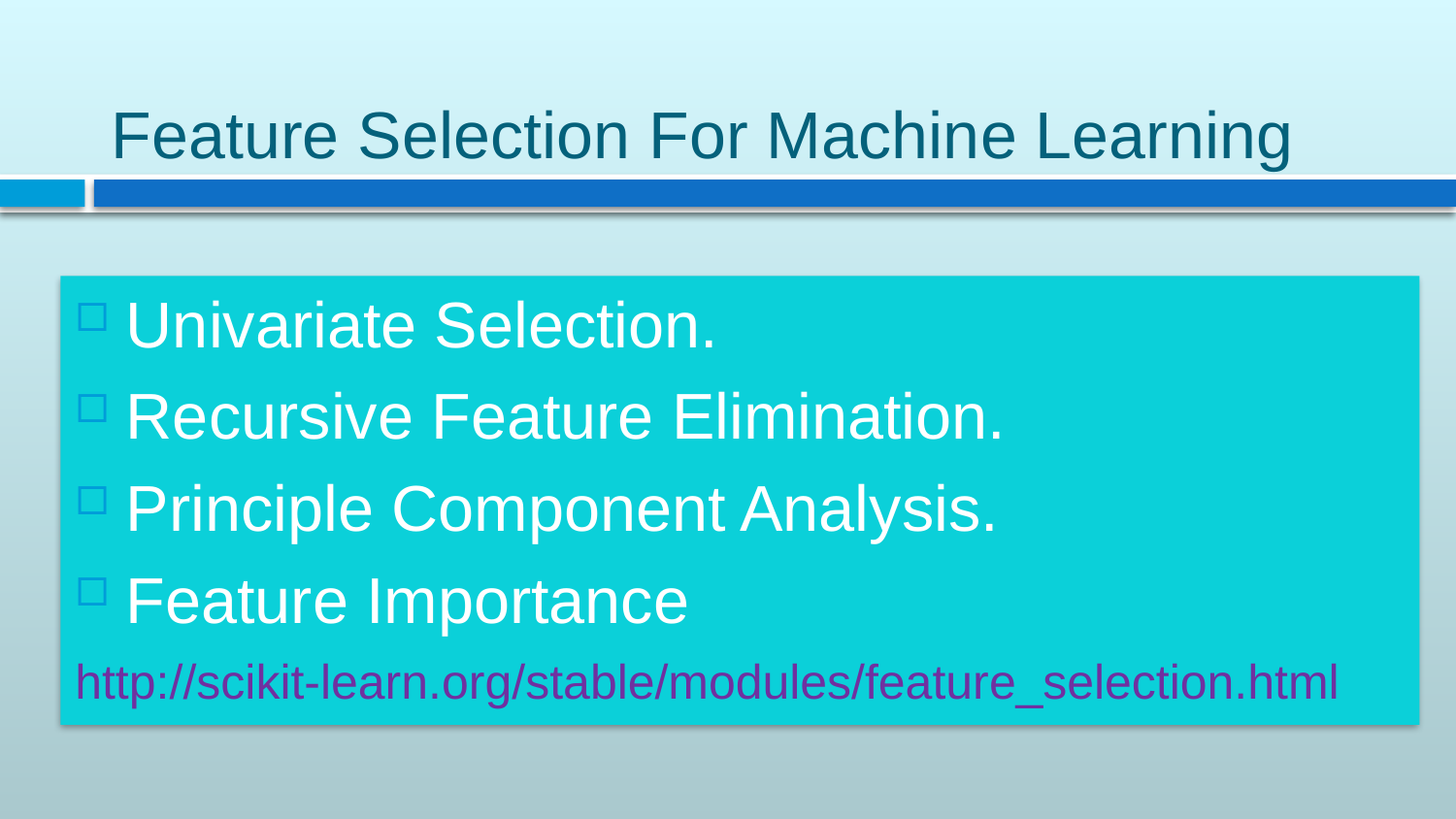

# Feature Selection For Machine Learning
Univariate Selection.
Recursive Feature Elimination.
Principle Component Analysis.
Feature Importance
http://scikit-learn.org/stable/modules/feature_selection.html